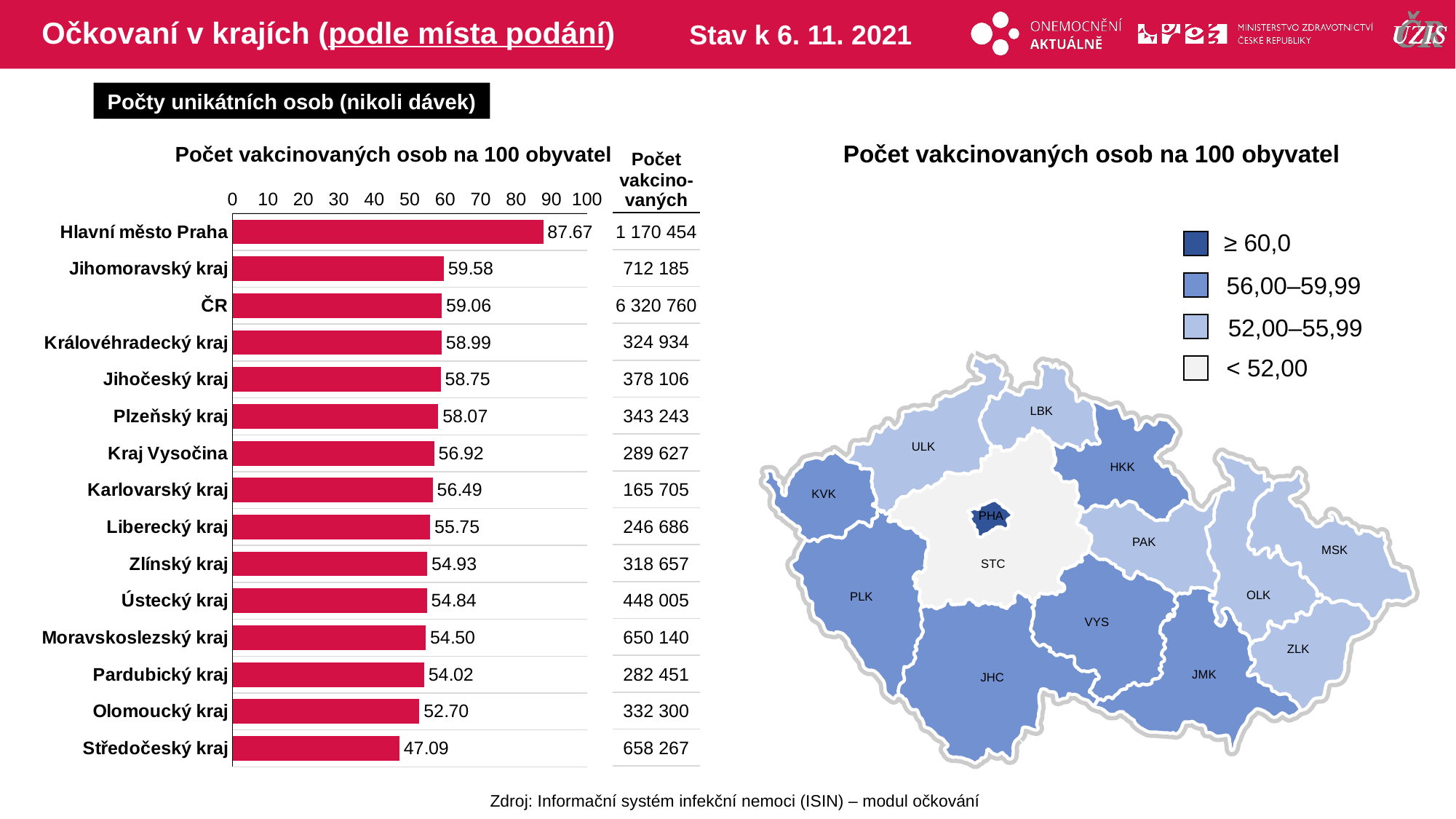

# Očkovaní v krajích (podle místa podání)
Stav k 6. 11. 2021
Počty unikátních osob (nikoli dávek)
Počet vakcinovaných osob na 100 obyvatel
Počet vakcinovaných osob na 100 obyvatel
| Počet vakcino-vaných |
| --- |
| 1 170 454 |
| 712 185 |
| 6 320 760 |
| 324 934 |
| 378 106 |
| 343 243 |
| 289 627 |
| 165 705 |
| 246 686 |
| 318 657 |
| 448 005 |
| 650 140 |
| 282 451 |
| 332 300 |
| 658 267 |

### Chart

| Category | počet na 1000 |
|---|---|
| Hlavní město Praha | 87.66894068 |
| Jihomoravský kraj | 59.58076744 |
| ČR | 59.06271454 |
| Královéhradecký kraj | 58.99277963 |
| Jihočeský kraj | 58.75307474 |
| Plzeňský kraj | 58.07431295 |
| Kraj Vysočina | 56.91772853 |
| Karlovarský kraj | 56.49464221 |
| Liberecký kraj | 55.75127239 |
| Zlínský kraj | 54.92959203 |
| Ústecký kraj | 54.83510485 |
| Moravskoslezský kraj | 54.50381193 |
| Pardubický kraj | 54.02080114 |
| Olomoucký kraj | 52.70236407 |
| Středočeský kraj | 47.08643867 |
≥ 60,0

56,00–59,99

52,00–55,99

< 52,00

LBK

ULK

HKK

KVK

PHA

PAK
MSK

STC
OLK

PLK

VYS
ZLK
JMK
JHC
Zdroj: Informační systém infekční nemoci (ISIN) – modul očkování